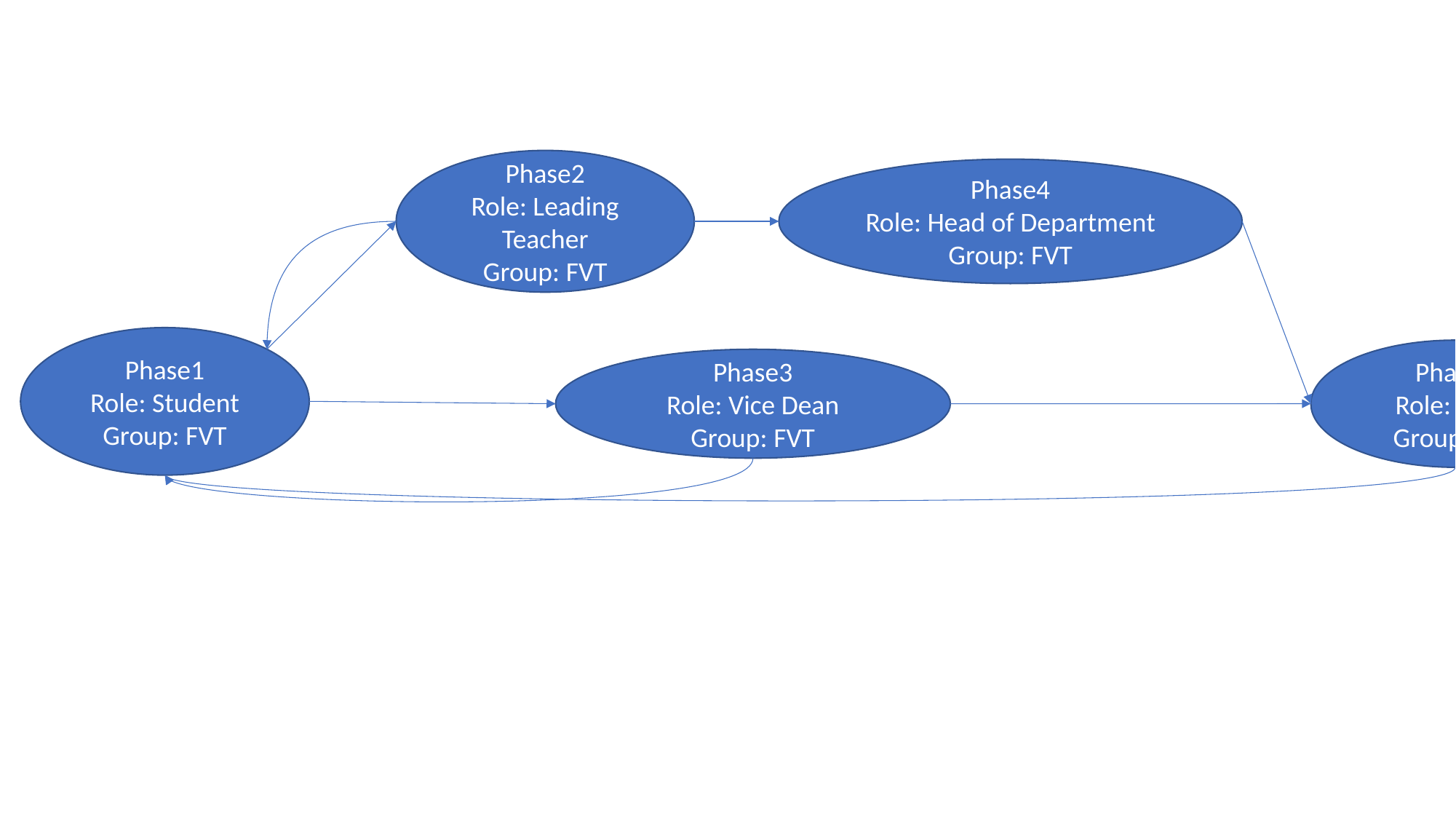

Phase2
Role: Leading Teacher
Group: FVT
Phase4
Role: Head of Department
Group: FVT
Phase1
Role: Student
Group: FVT
Phase5
Role: Dean
Group: FVT
Phase3
Role: Vice Dean
Group: FVT